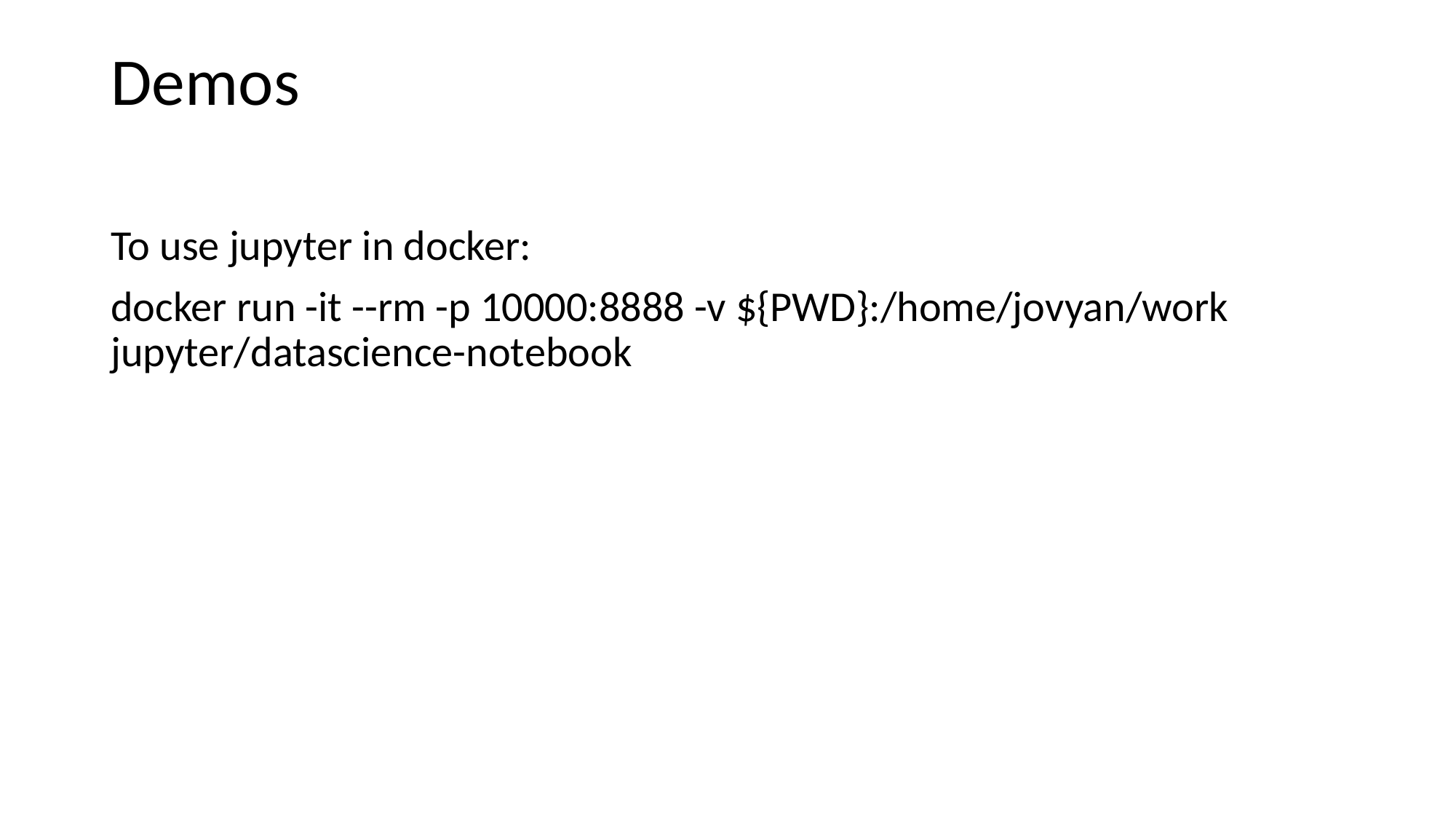

# Demos
To use jupyter in docker:
docker run -it --rm -p 10000:8888 -v ${PWD}:/home/jovyan/work jupyter/datascience-notebook